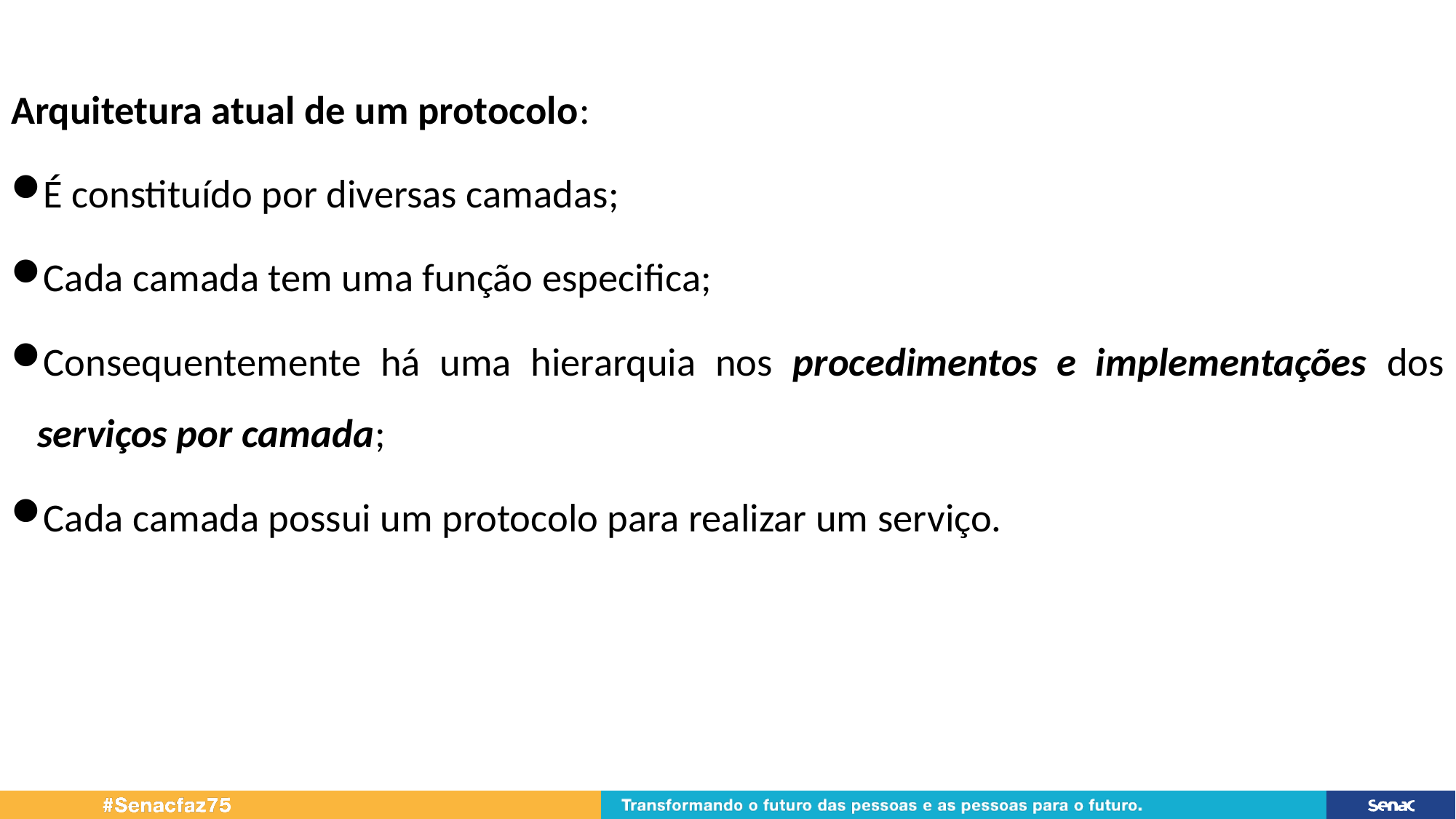

Arquitetura atual de um protocolo:
É constituído por diversas camadas;
Cada camada tem uma função especifica;
Consequentemente há uma hierarquia nos procedimentos e implementações dos serviços por camada;
Cada camada possui um protocolo para realizar um serviço.